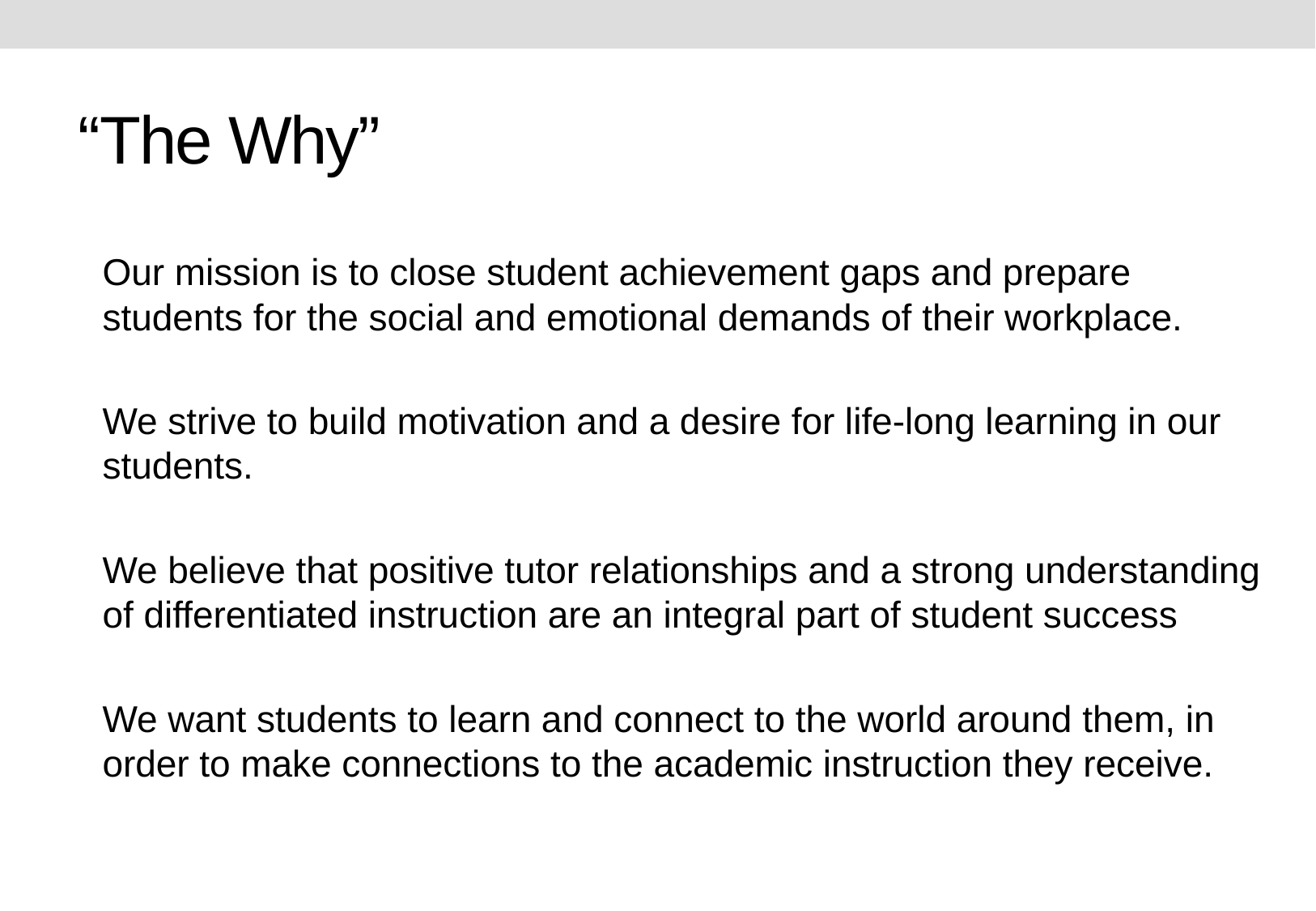

# “The Why”
Our mission is to close student achievement gaps and prepare students for the social and emotional demands of their workplace.

We strive to build motivation and a desire for life-long learning in our students.

We believe that positive tutor relationships and a strong understanding of differentiated instruction are an integral part of student success

We want students to learn and connect to the world around them, in order to make connections to the academic instruction they receive.